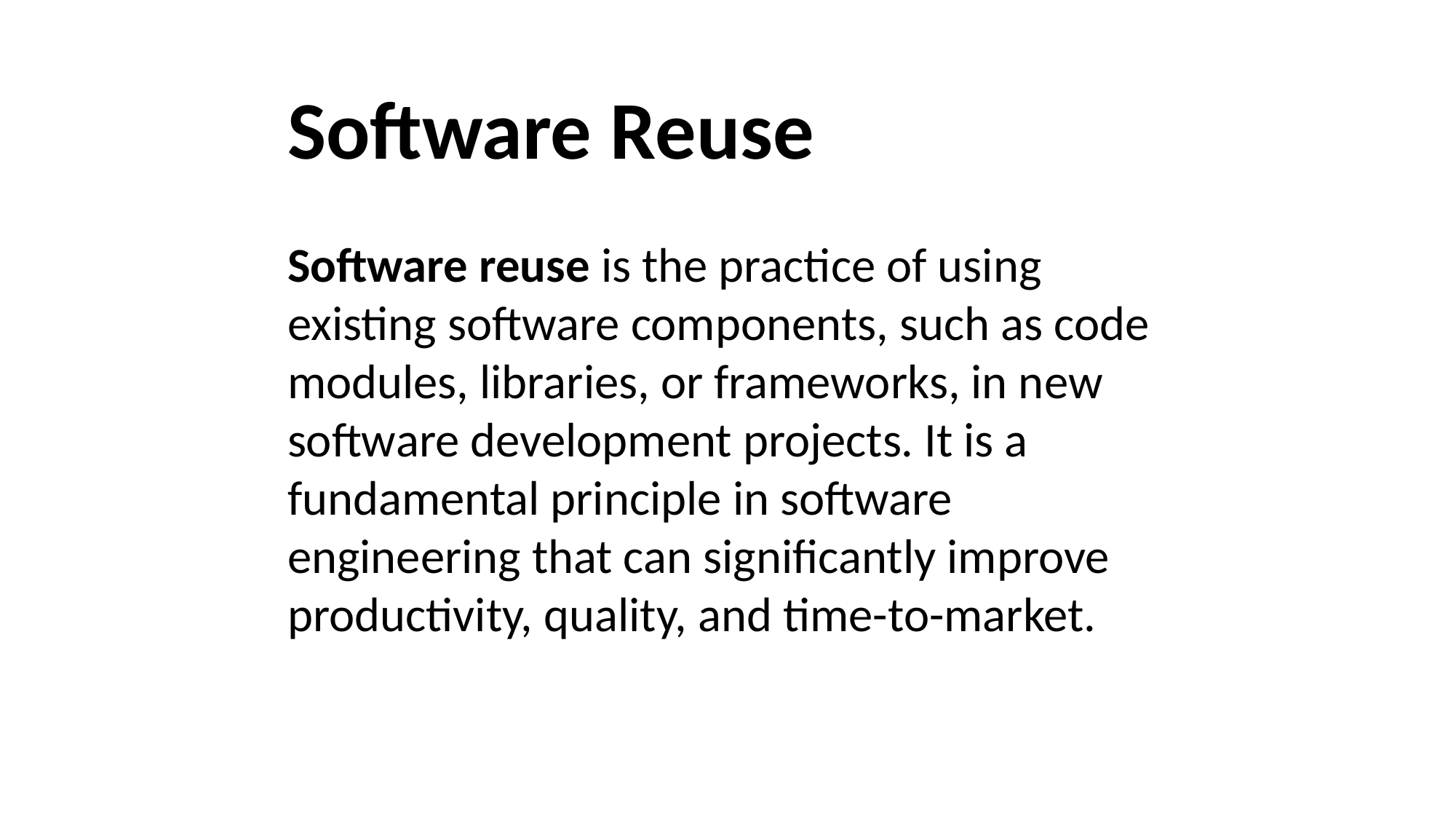

Software Reuse

Software reuse is the practice of using existing software components, such as code modules, libraries, or frameworks, in new software development projects. It is a fundamental principle in software engineering that can significantly improve productivity, quality, and time-to-market.